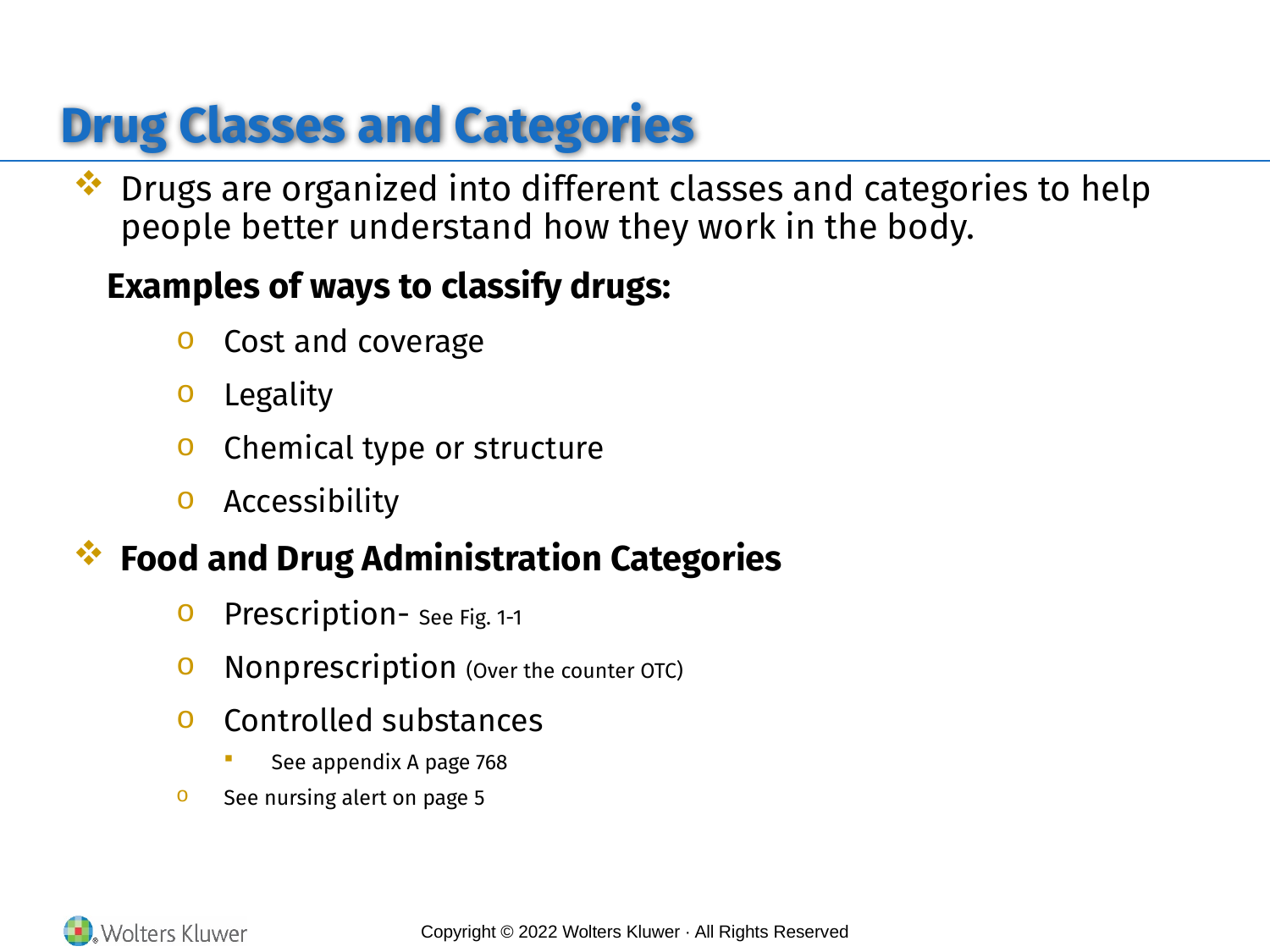

# Drug Classes and Categories
Drugs are organized into different classes and categories to help people better understand how they work in the body.
    Examples of ways to classify drugs:
Cost and coverage
Legality
Chemical type or structure
Accessibility
Food and Drug Administration Categories
Prescription- See Fig. 1-1
Nonprescription (Over the counter OTC)
Controlled substances
See appendix A page 768
See nursing alert on page 5